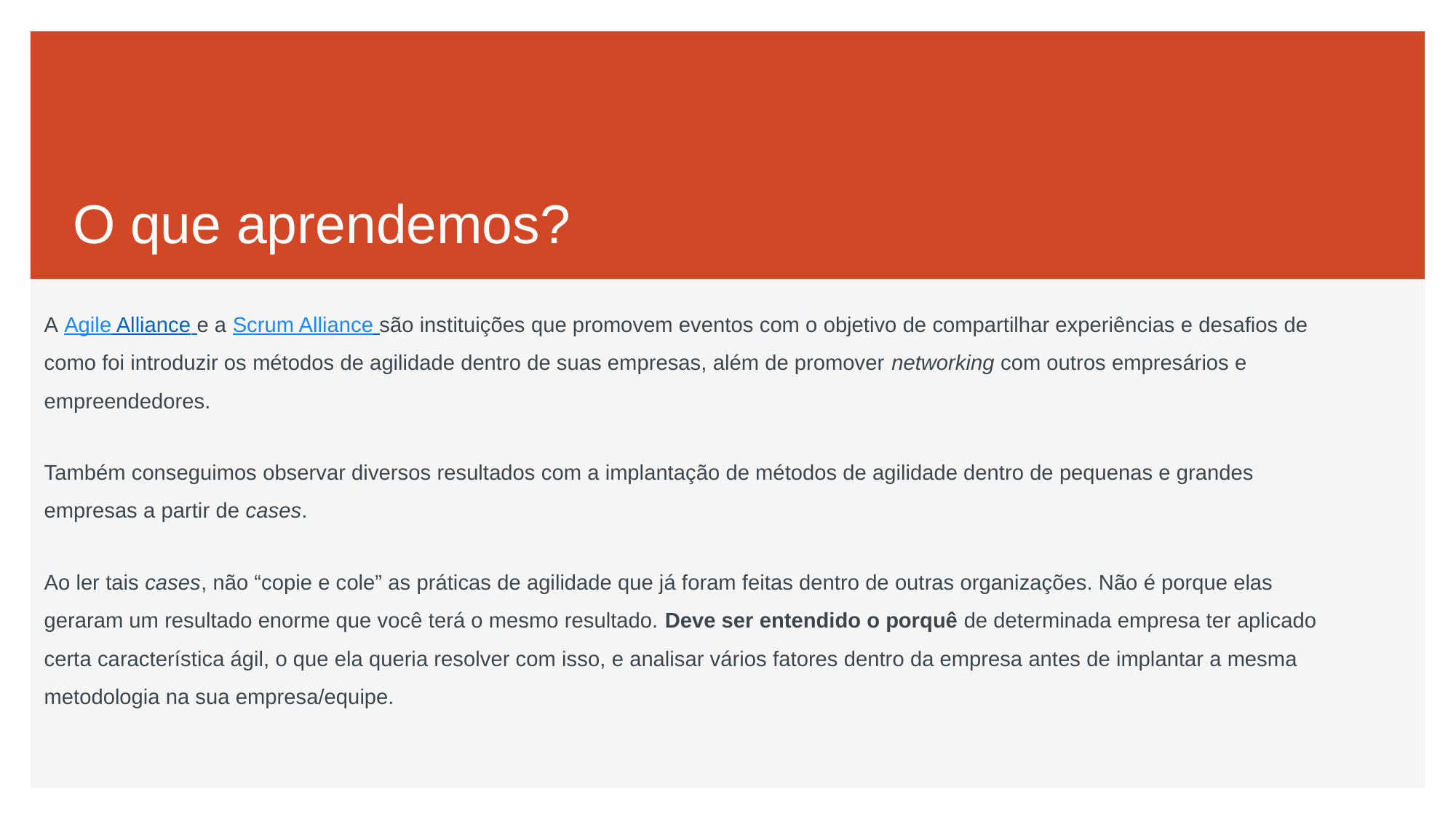

# O que aprendemos?
A Agile Alliance e a Scrum Alliance são instituições que promovem eventos com o objetivo de compartilhar experiências e desafios de como foi introduzir os métodos de agilidade dentro de suas empresas, além de promover networking com outros empresários e empreendedores.
Também conseguimos observar diversos resultados com a implantação de métodos de agilidade dentro de pequenas e grandes empresas a partir de cases.
Ao ler tais cases, não “copie e cole” as práticas de agilidade que já foram feitas dentro de outras organizações. Não é porque elas geraram um resultado enorme que você terá o mesmo resultado. Deve ser entendido o porquê de determinada empresa ter aplicado certa característica ágil, o que ela queria resolver com isso, e analisar vários fatores dentro da empresa antes de implantar a mesma metodologia na sua empresa/equipe.